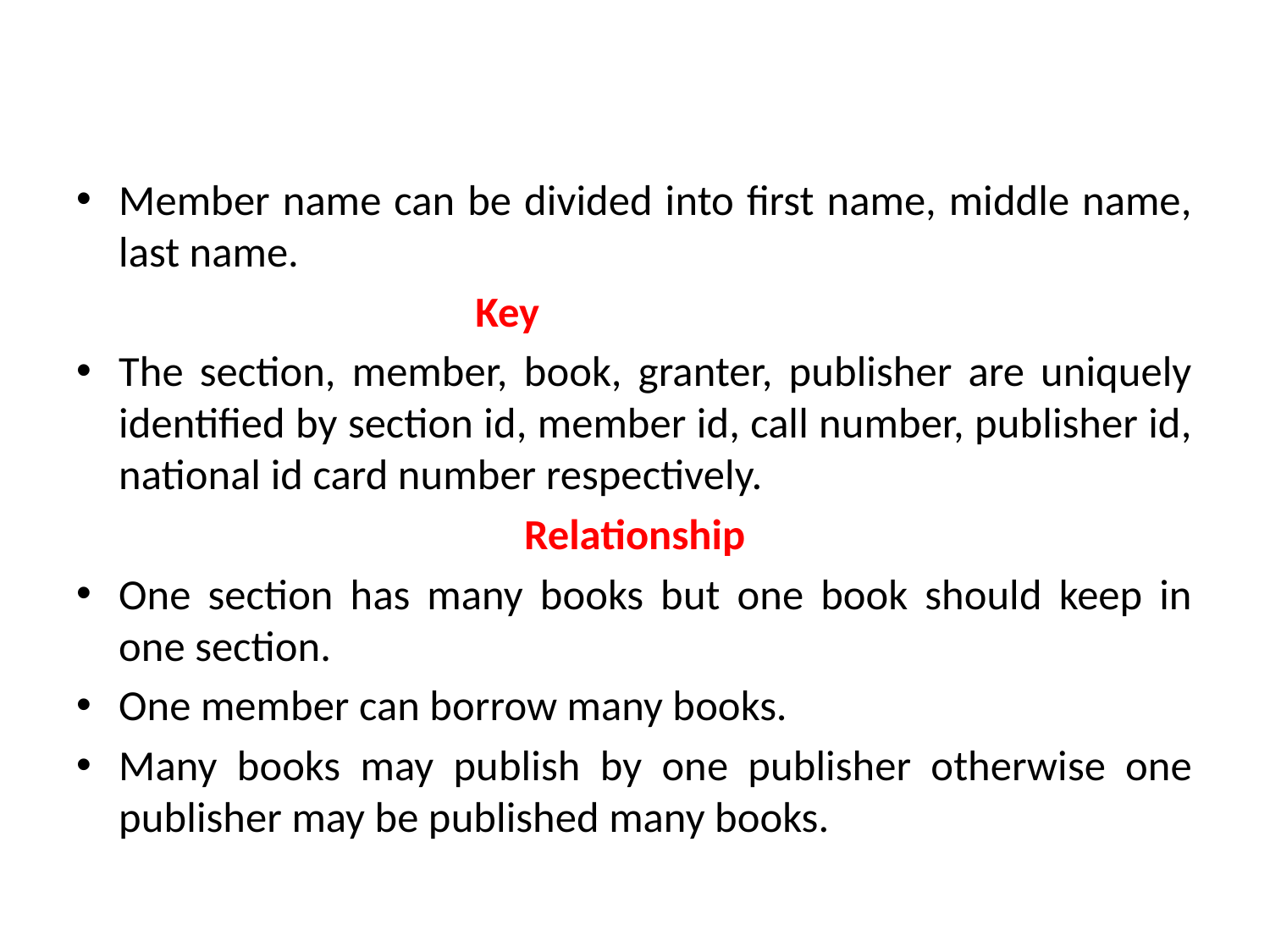

#
Member name can be divided into first name, middle name, last name.
                                         Key
The section, member, book, granter, publisher are uniquely identified by section id, member id, call number, publisher id, national id card number respectively.
Relationship
One section has many books but one book should keep in one section.
One member can borrow many books.
Many books may publish by one publisher otherwise one publisher may be published many books.